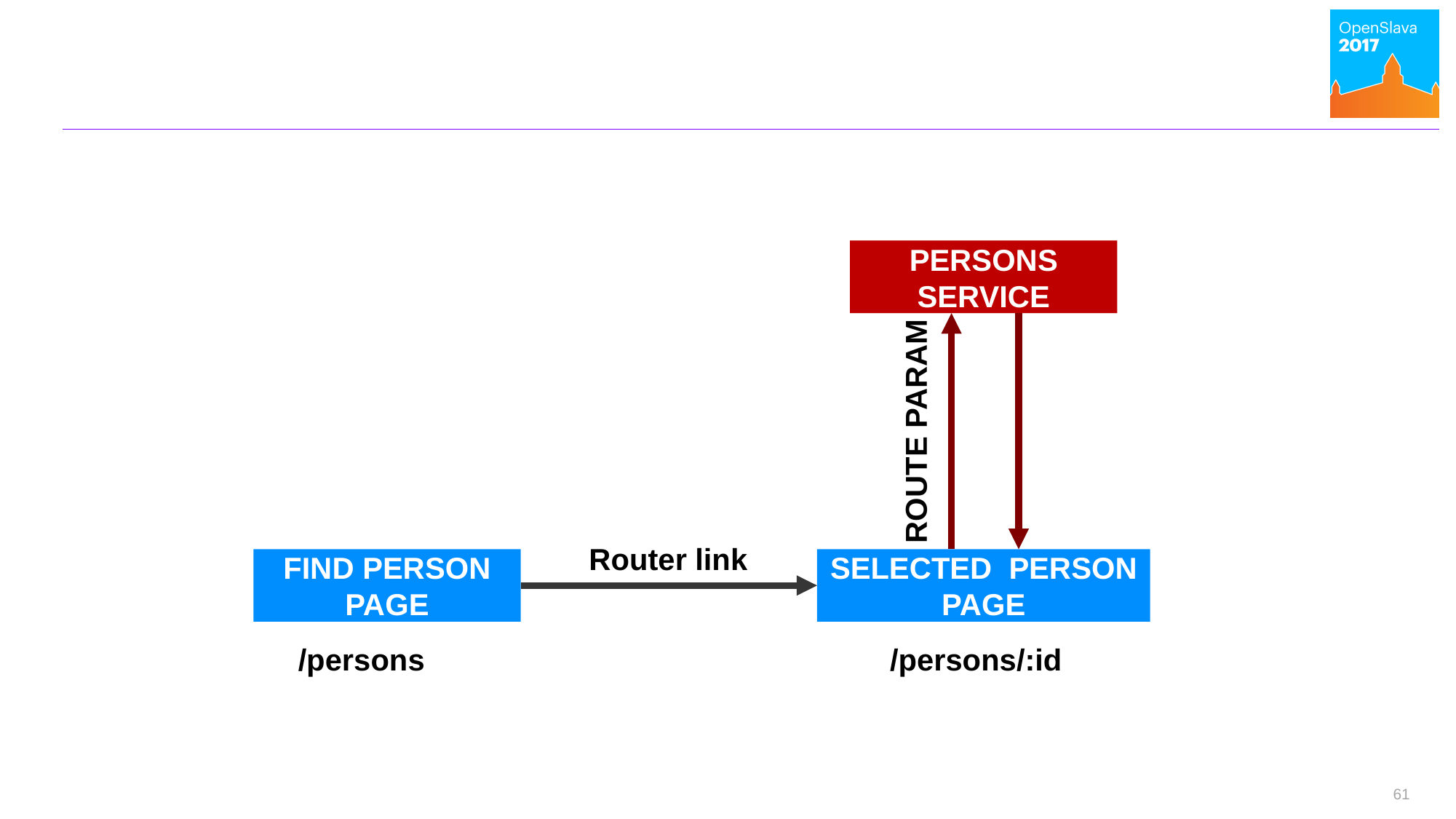

PERSONS SERVICE
ROUTE PARAM
Router link
FIND PERSON PAGE
SELECTED  PERSON PAGE
/persons
/persons/:id
61